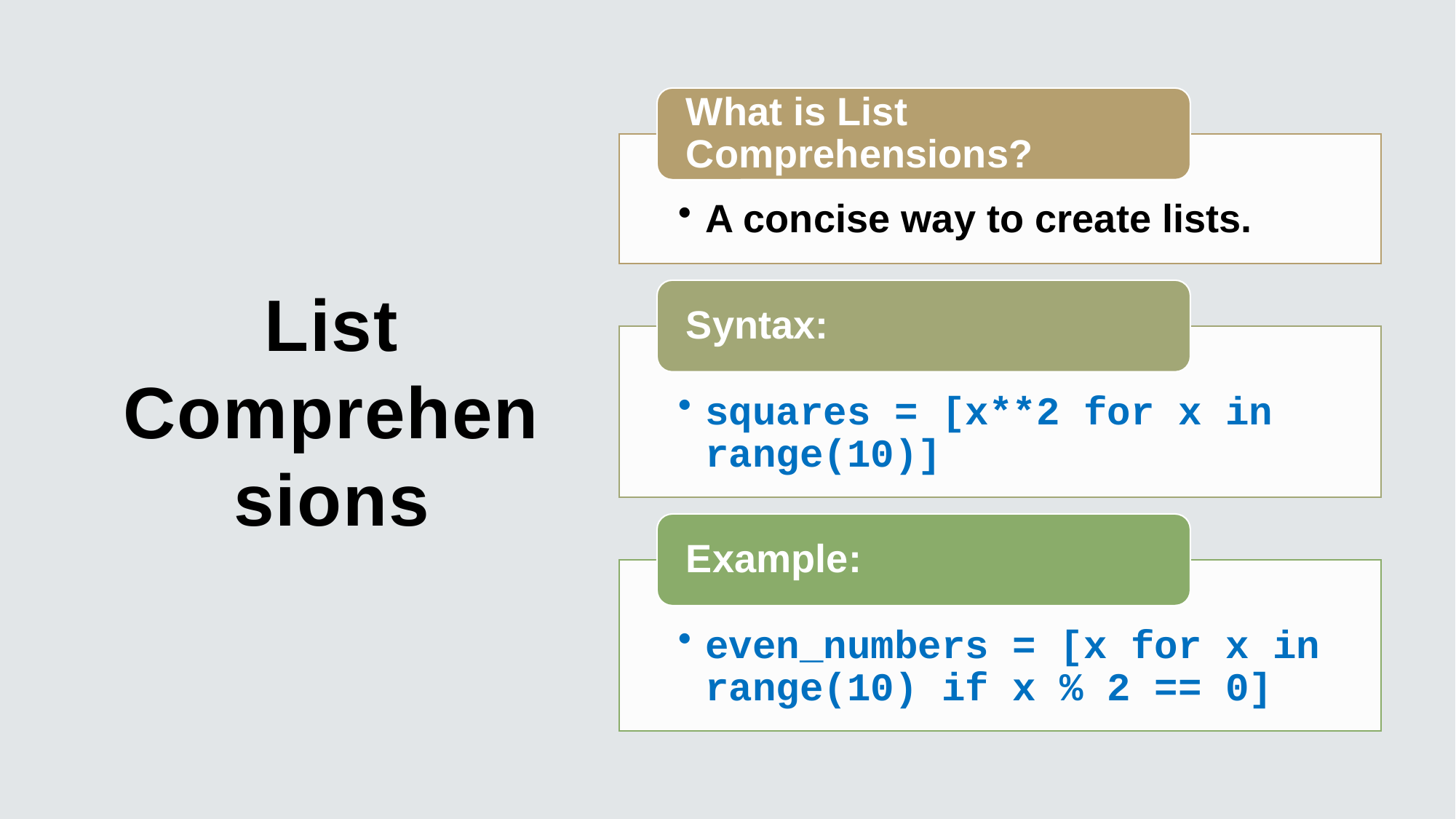

A concise way to create lists.
What is List Comprehensions?
squares = [x**2 for x in range(10)]
Syntax:
even_numbers = [x for x in range(10) if x % 2 == 0]
Example:
# List Comprehensions